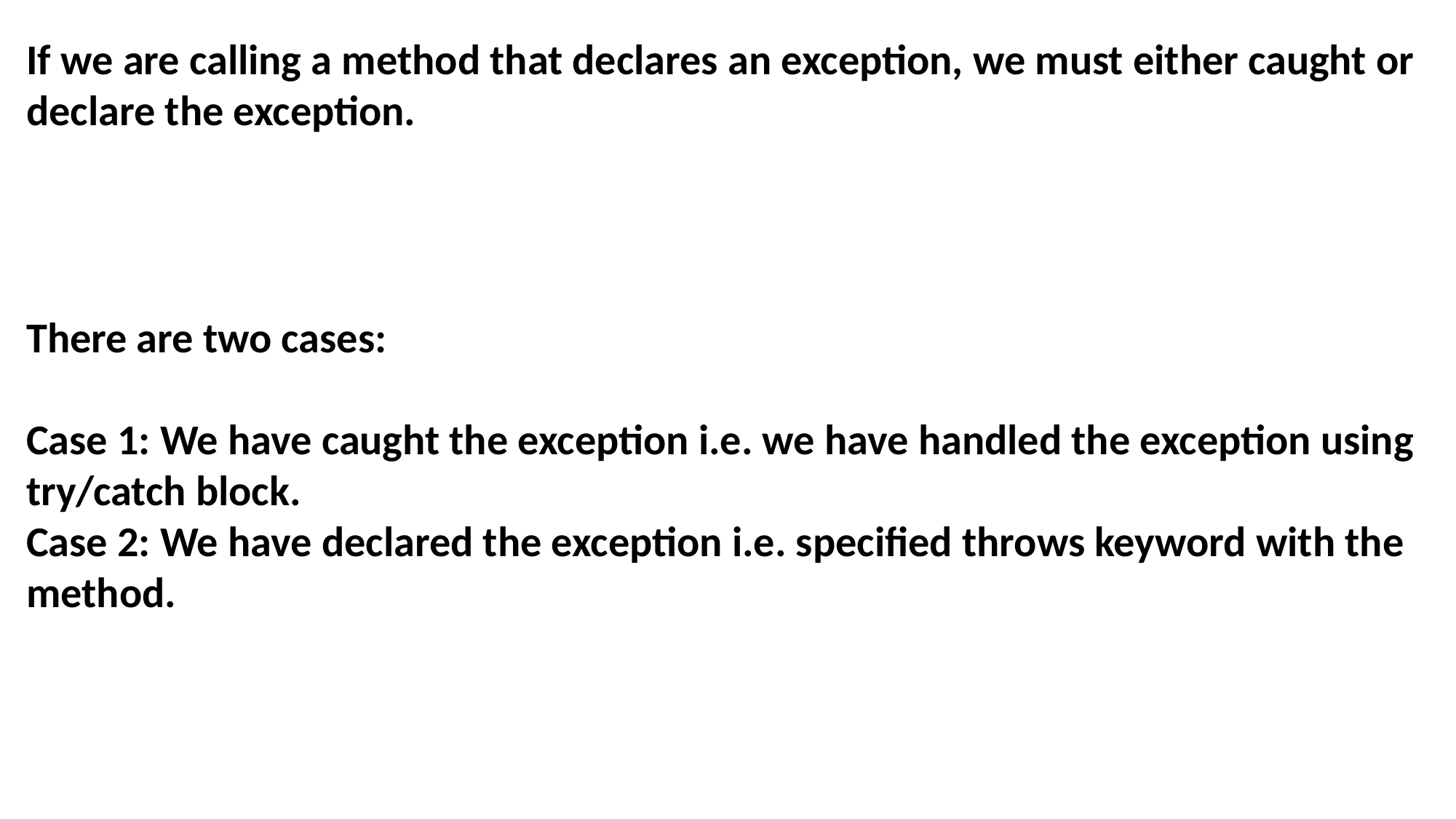

If we are calling a method that declares an exception, we must either caught or declare the exception.
There are two cases:

Case 1: We have caught the exception i.e. we have handled the exception using try/catch block.
Case 2: We have declared the exception i.e. specified throws keyword with the method.